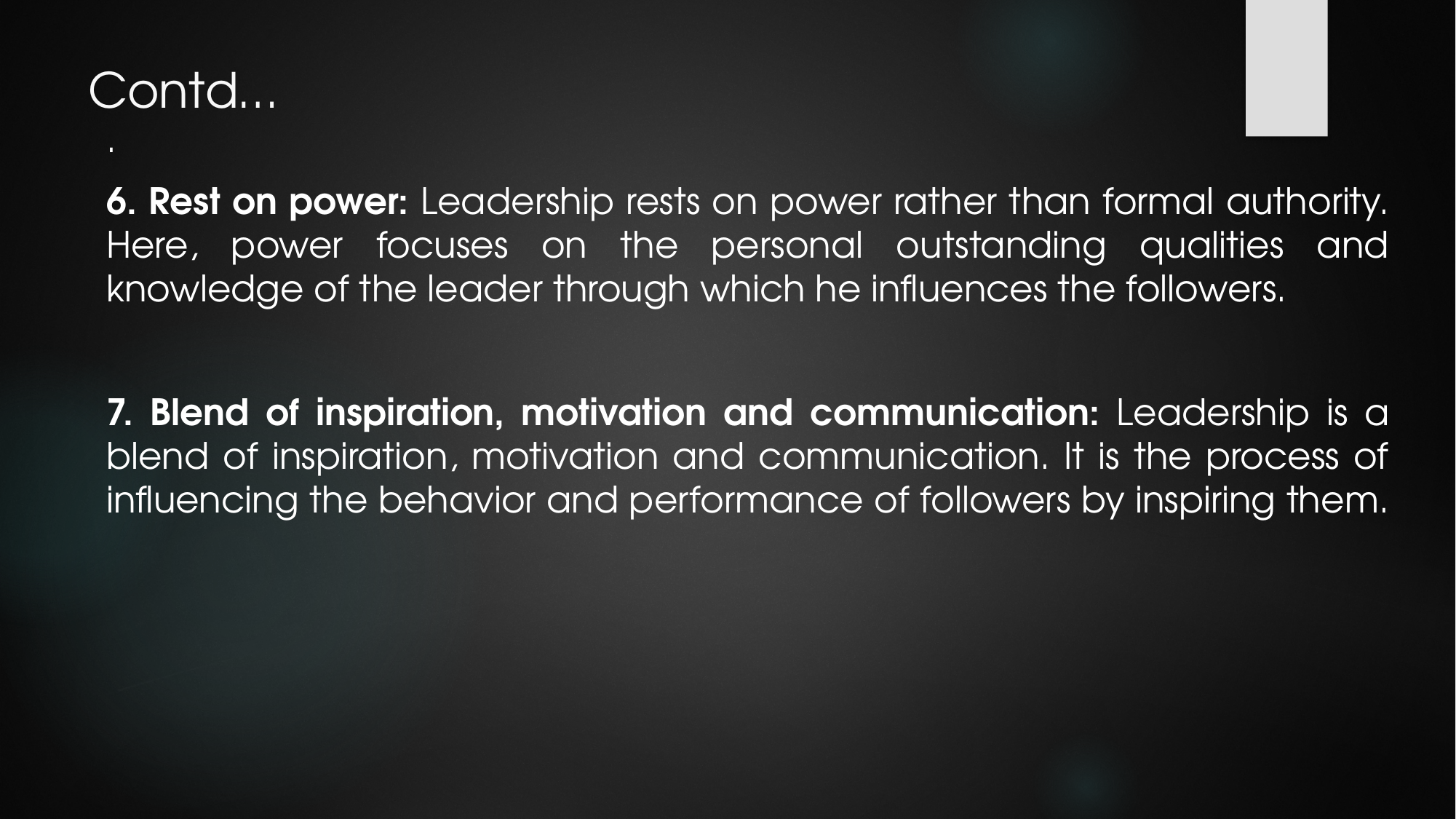

# Contd…
	.
	6. Rest on power: Leadership rests on power rather than formal authority. Here, power focuses on the personal outstanding qualities and knowledge of the leader through which he influences the followers.

	7. Blend of inspiration, motivation and communication: Leadership is a blend of inspiration, motivation and communication. It is the process of influencing the behavior and performance of followers by inspiring them.